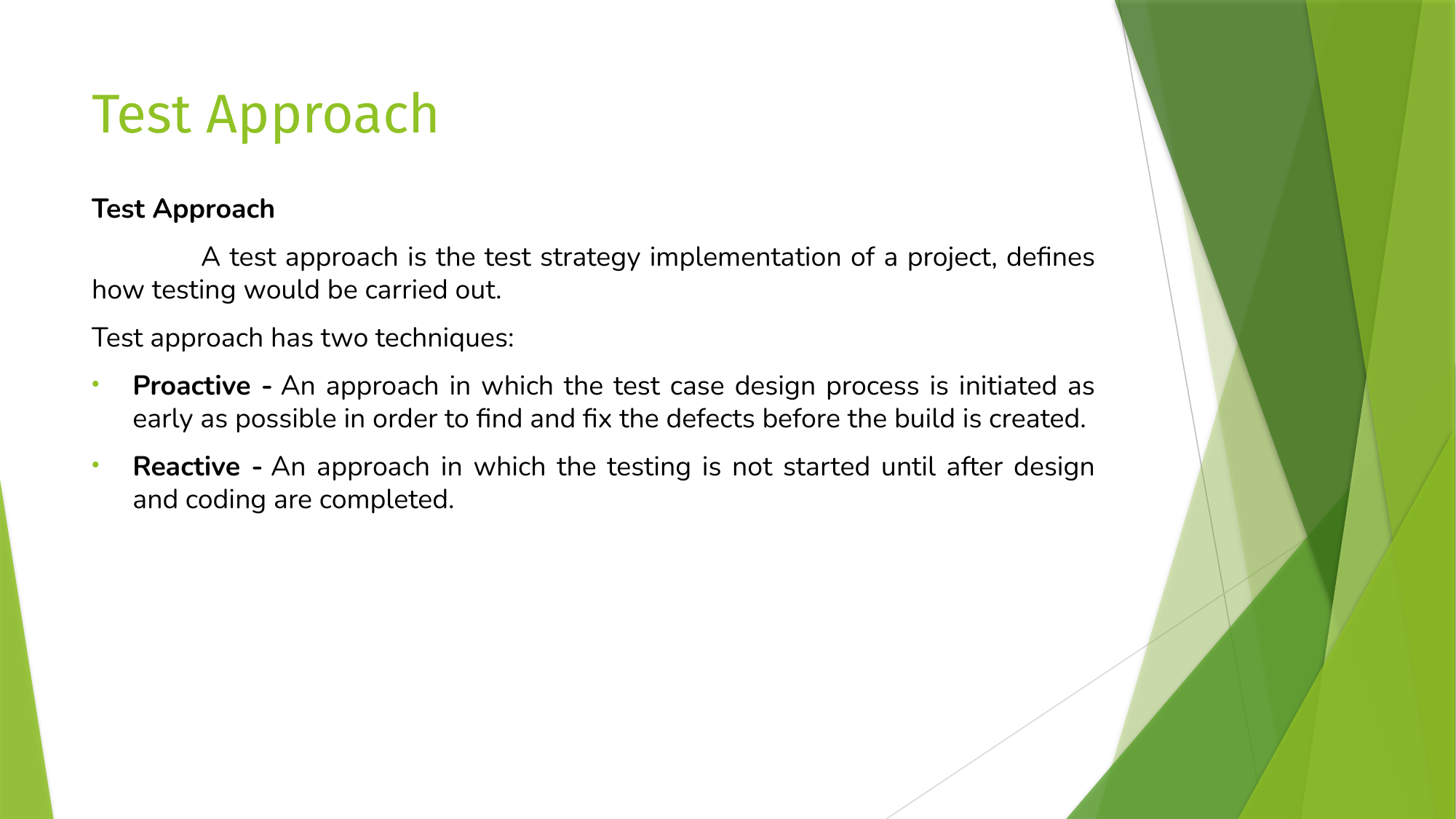

# Test Approach
Test Approach
	A test approach is the test strategy implementation of a project, defines how testing would be carried out.
Test approach has two techniques:
Proactive - An approach in which the test case design process is initiated as early as possible in order to find and fix the defects before the build is created.
Reactive - An approach in which the testing is not started until after design and coding are completed.